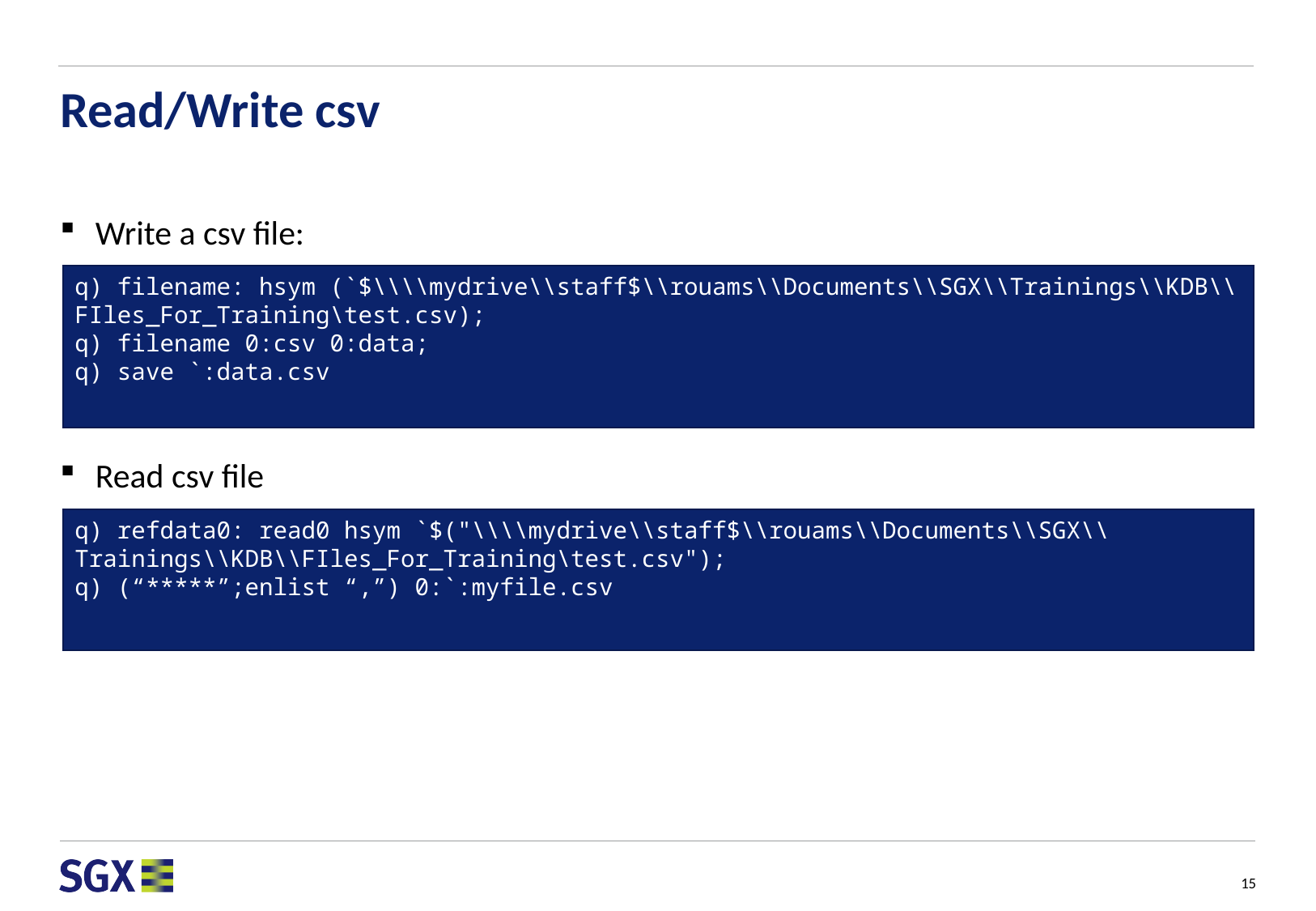

# Read/Write csv
Write a csv file:

Read csv file
q) filename: hsym (`$\\\\mydrive\\staff$\\rouams\\Documents\\SGX\\Trainings\\KDB\\FIles_For_Training\test.csv);
q) filename 0:csv 0:data;
q) save `:data.csv
q) refdata0: read0 hsym `$("\\\\mydrive\\staff$\\rouams\\Documents\\SGX\\ Trainings\\KDB\\FIles_For_Training\test.csv");
q) (“*****”;enlist “,”) 0:`:myfile.csv
15